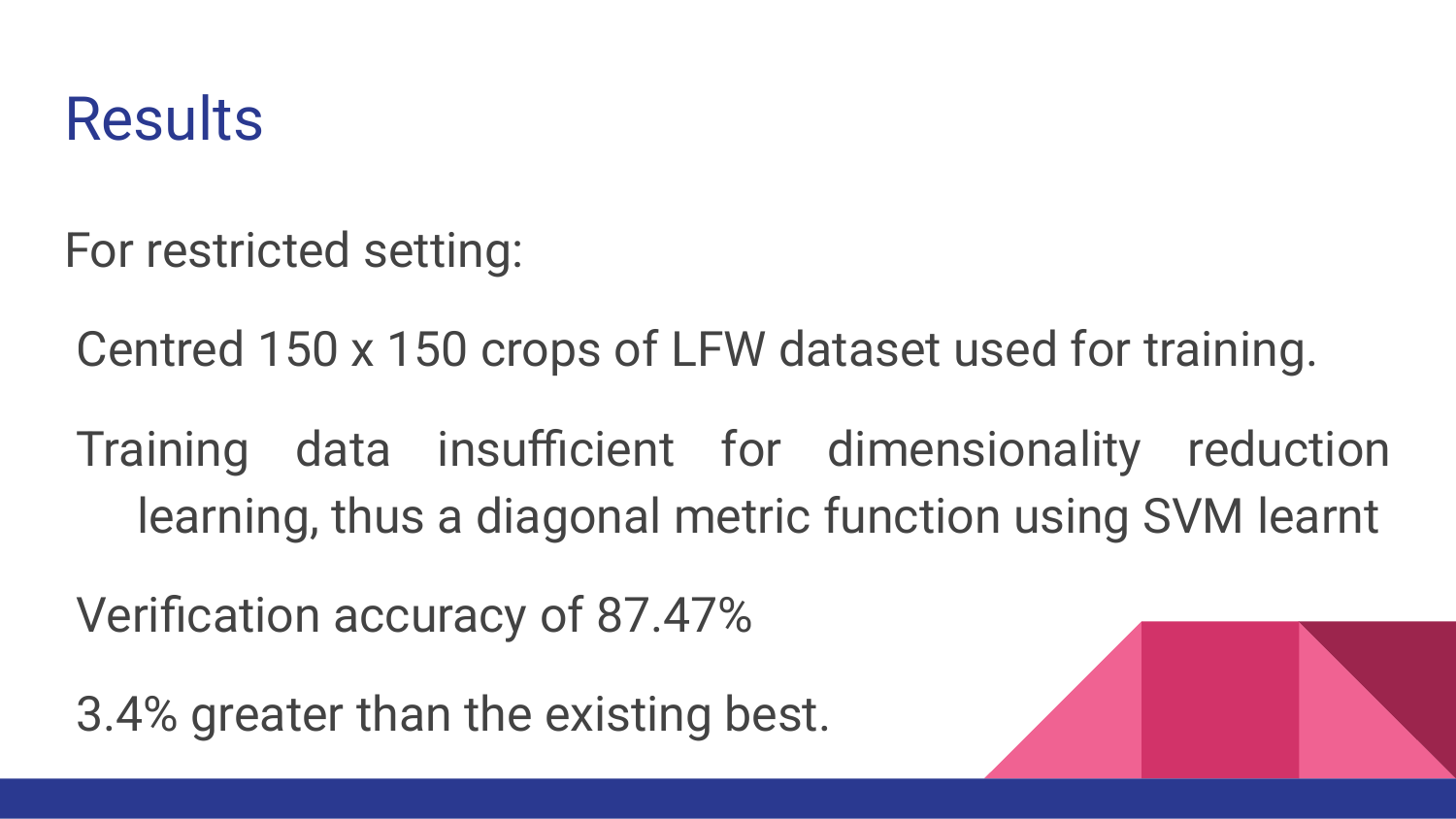

# Results
For restricted setting:
Centred 150 x 150 crops of LFW dataset used for training.
Training data insufficient for dimensionality reduction learning, thus a diagonal metric function using SVM learnt
Verification accuracy of 87.47%
3.4% greater than the existing best.